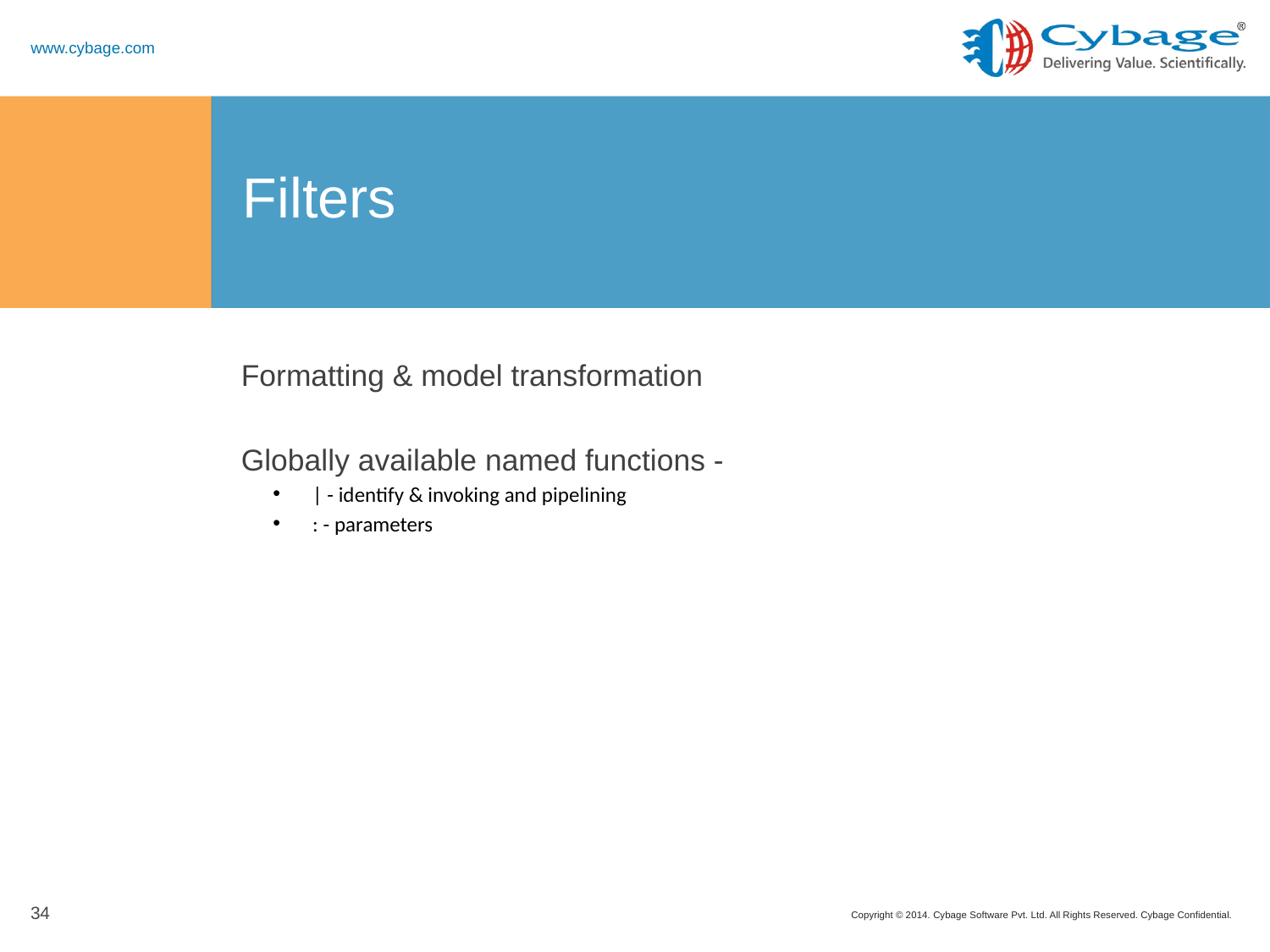

# Filters
Formatting & model transformation

Globally available named functions -
| - identify & invoking and pipelining
: - parameters
34